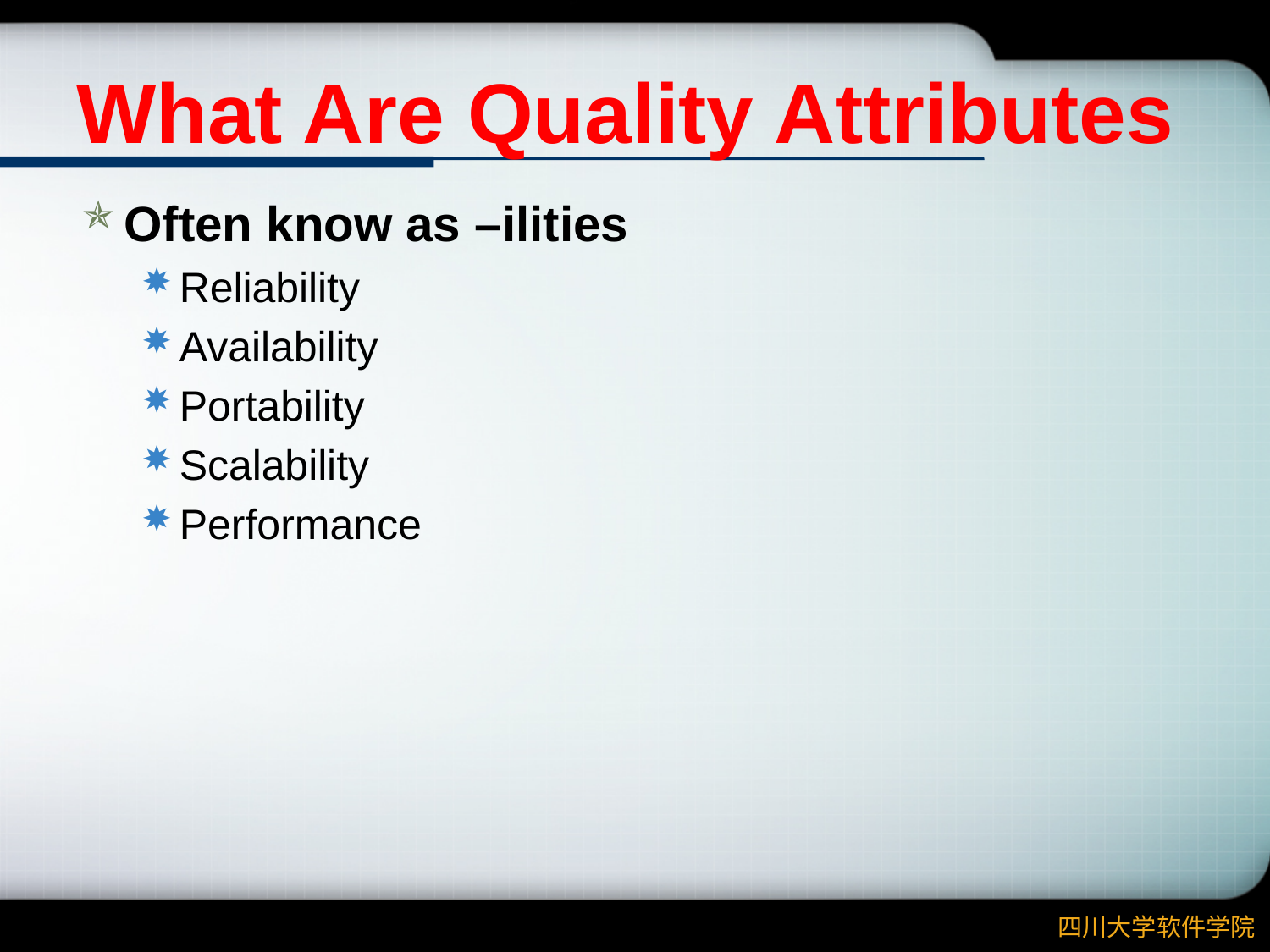

# What Are Quality Attributes
Often know as –ilities
Reliability
Availability
Portability
Scalability
Performance